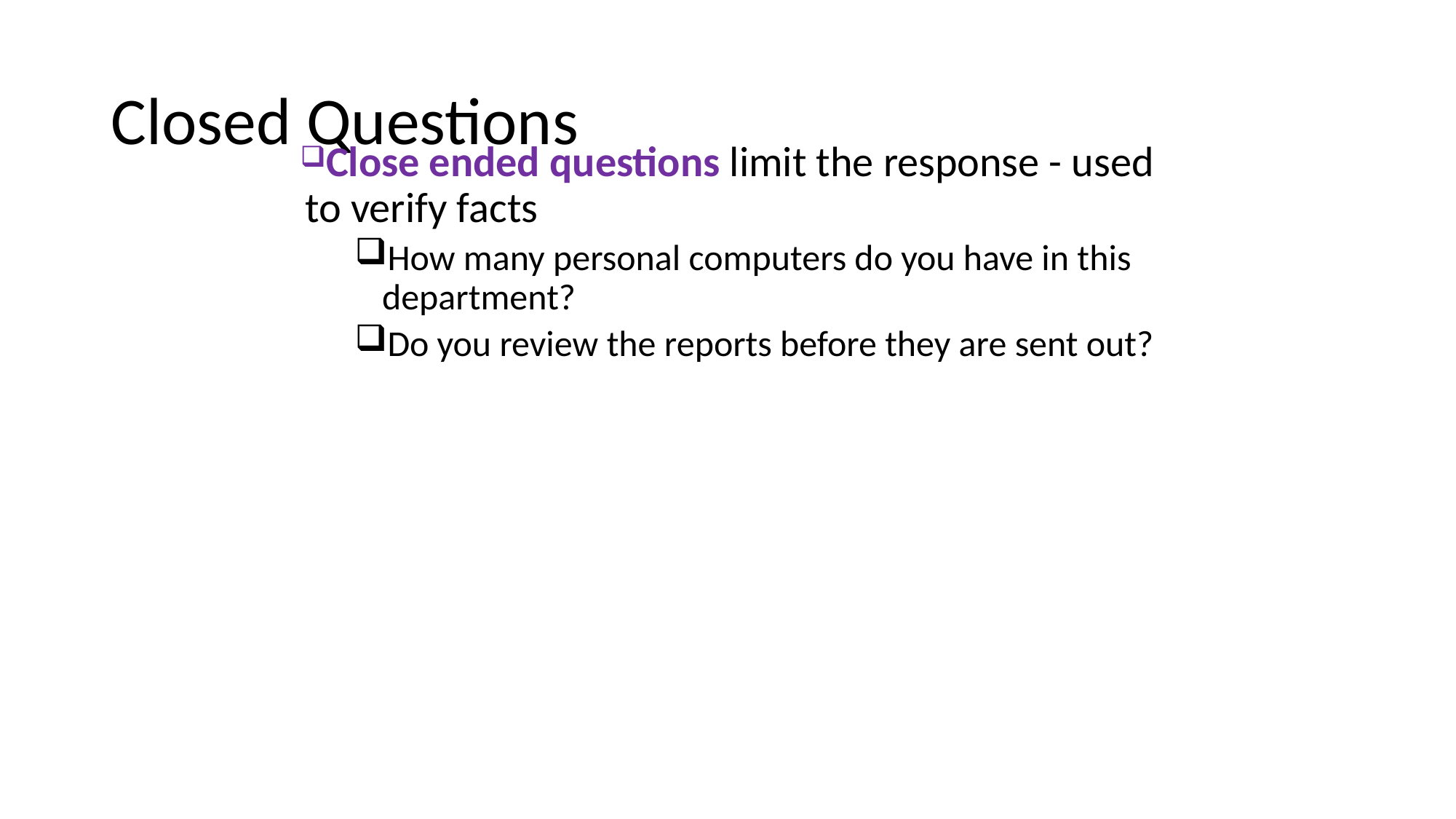

# Closed Questions
Close ended questions limit the response - used to verify facts
How many personal computers do you have in this department?
Do you review the reports before they are sent out?